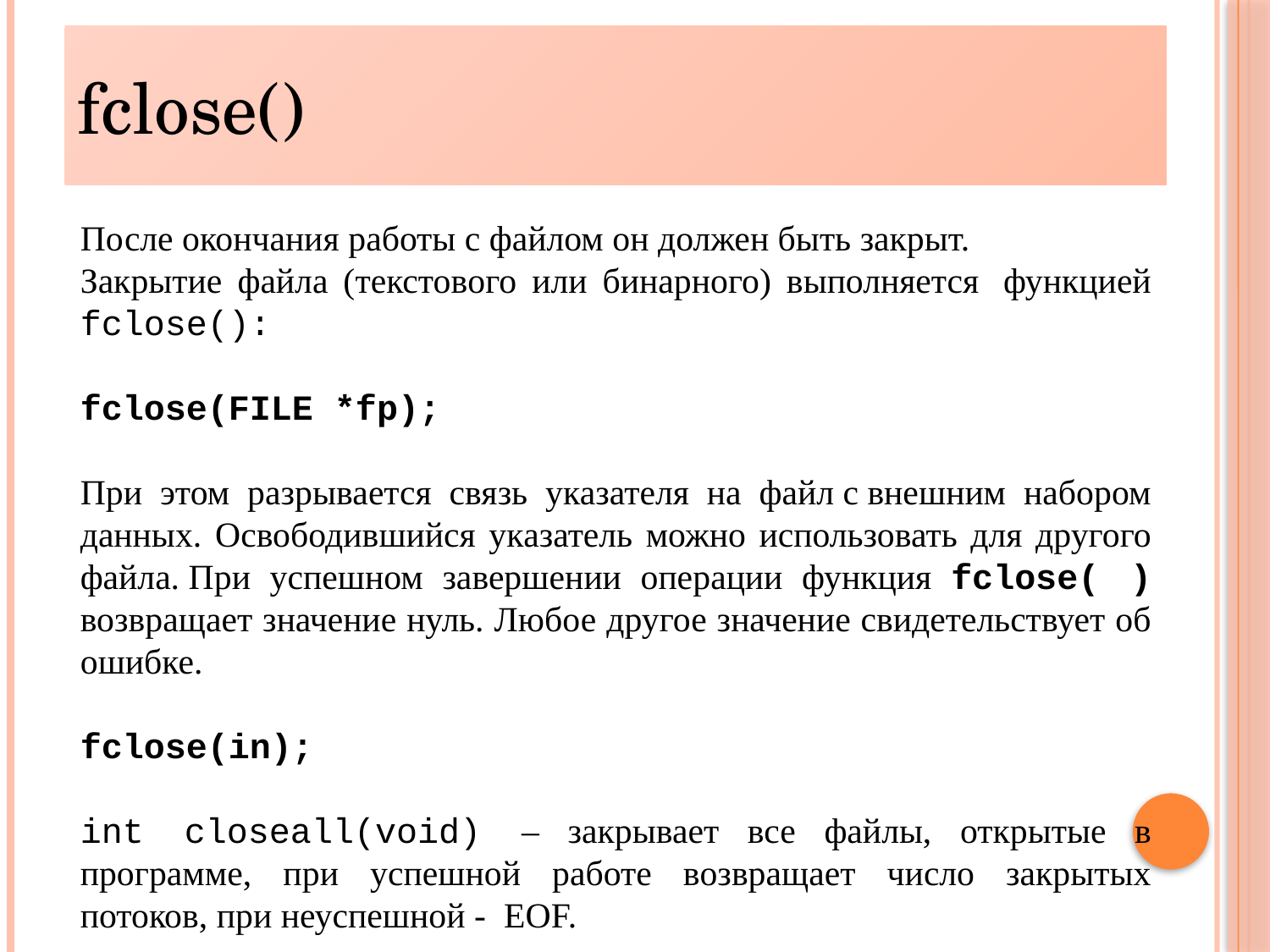

fclose()
12
После окончания работы с файлом он должен быть закрыт.
Закрытие файла (текстового или бинарного) выполняется  функцией fclose():

fclose(FILE *fp);

При этом разрывается связь указателя на файл c внешним набором данных. Освободившийся указатель можно использовать для другого файла. При успешном завершении операции функция fclose( ) возвращает значение нуль. Любое другое значение свидетельствует об ошибке.

fclose(in);

int closeall(void) – закрывает все файлы, открытые в программе, при успешной работе возвращает число закрытых потоков, при неуспешной -  EOF.